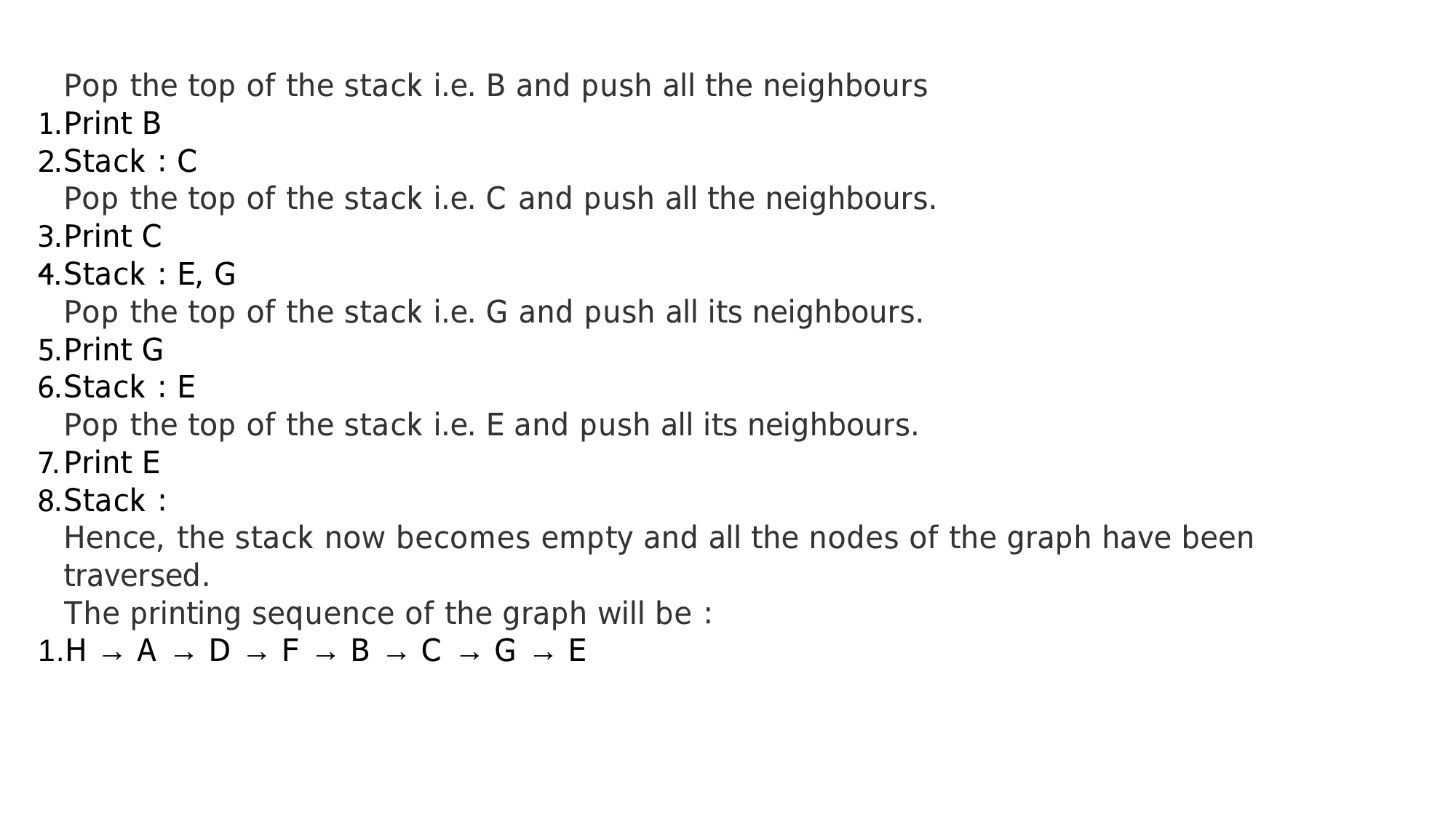

Pop the top of the stack i.e. B and push all the neighbours
Print B
Stack : C
Pop the top of the stack i.e. C and push all the neighbours.
Print C
Stack : E, G
Pop the top of the stack i.e. G and push all its neighbours.
Print G
Stack : E
Pop the top of the stack i.e. E and push all its neighbours.
Print E
Stack :
Hence, the stack now becomes empty and all the nodes of the graph have been  traversed.
The printing sequence of the graph will be :
1.H → A → D → F → B → C → G → E